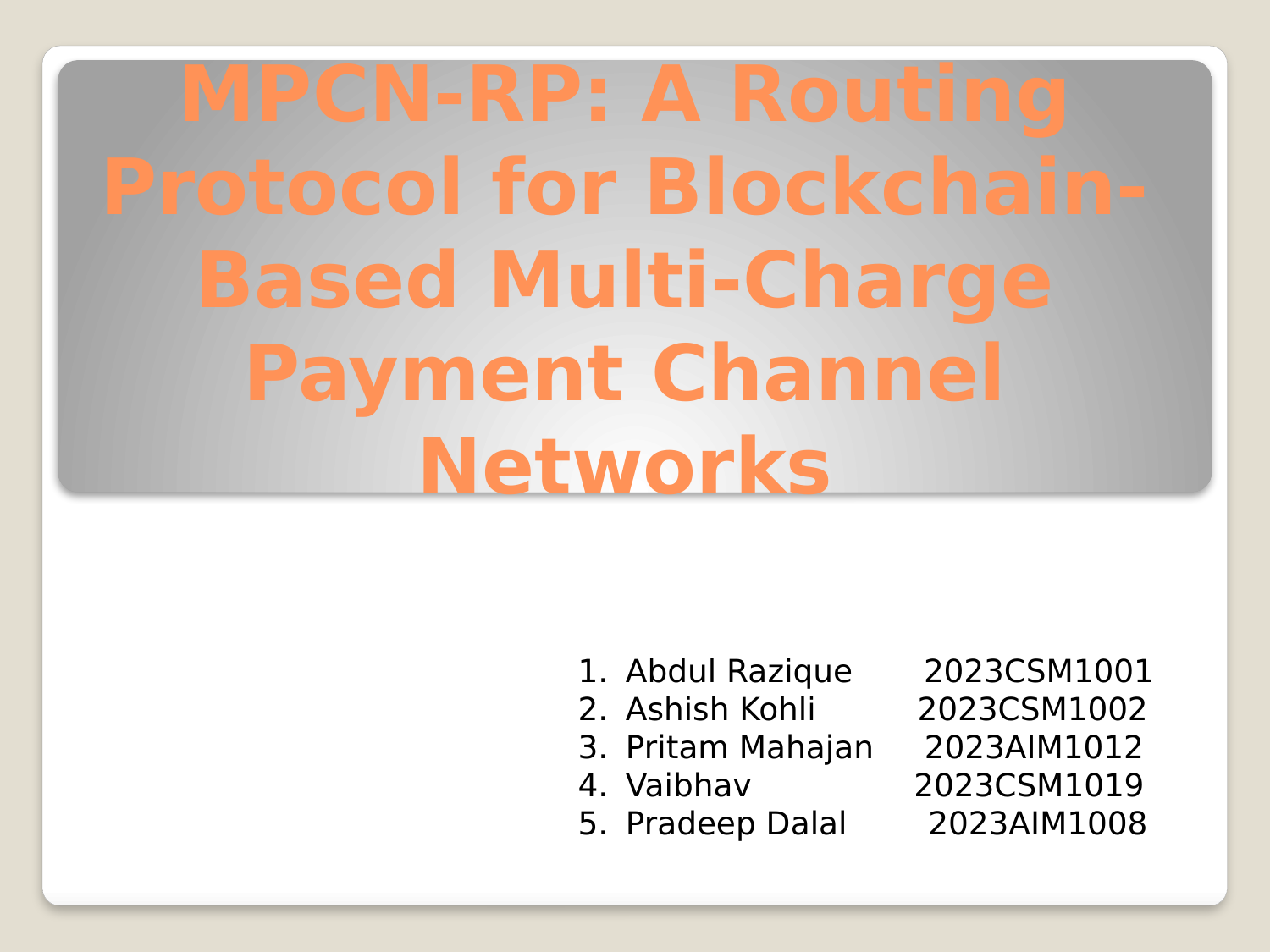

# MPCN-RP: A Routing Protocol for Blockchain-Based Multi-Charge Payment Channel Networks
Abdul Razique       2023CSM1001
Ashish Kohli          2023CSM1002
Pritam Mahajan     2023AIM1012
Vaibhav                2023CSM1019
Pradeep Dalal        2023AIM1008